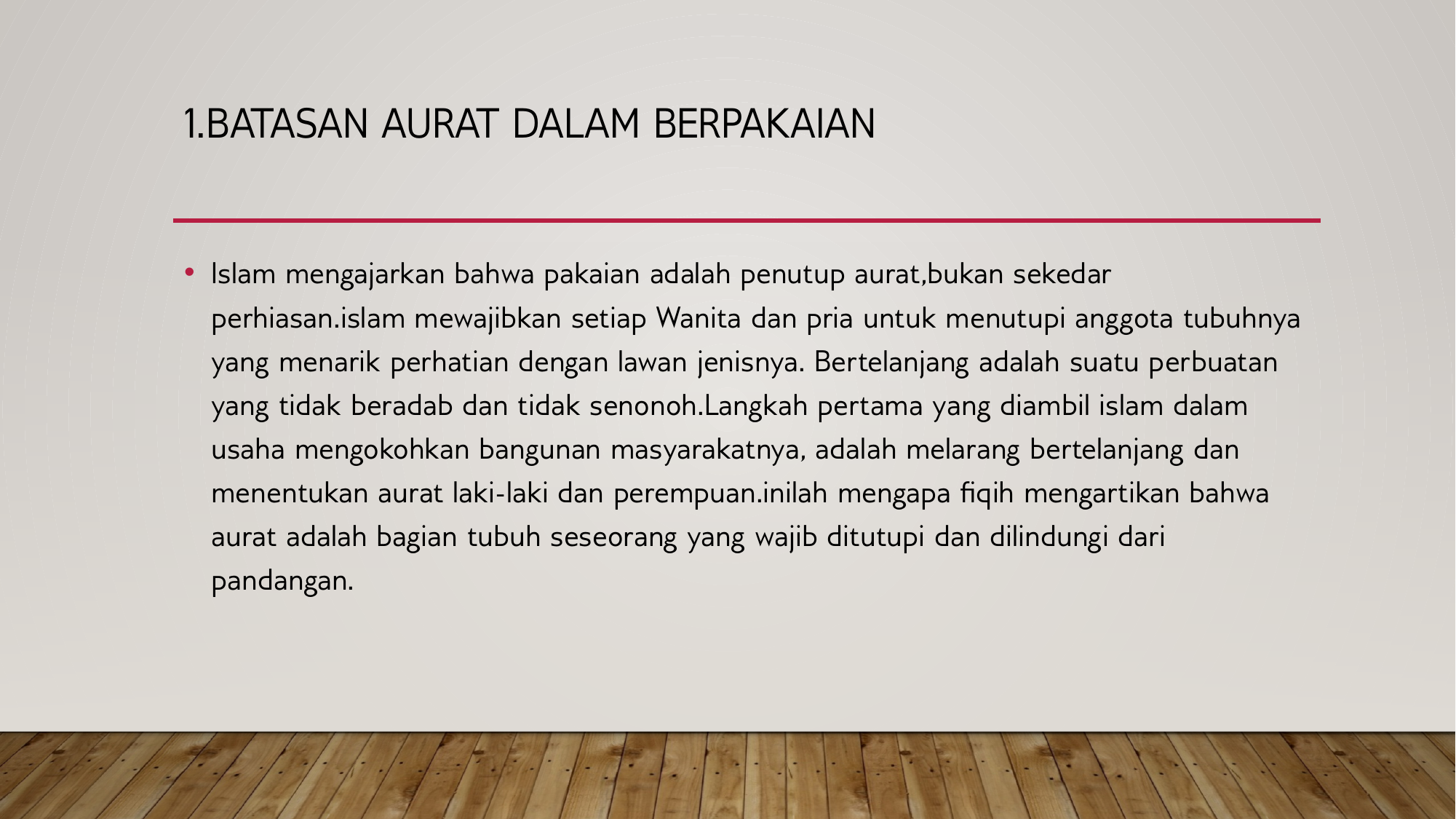

# 1.Batasan aurat dalam berpakaian
Islam mengajarkan bahwa pakaian adalah penutup aurat,bukan sekedar perhiasan.islam mewajibkan setiap Wanita dan pria untuk menutupi anggota tubuhnya yang menarik perhatian dengan lawan jenisnya. Bertelanjang adalah suatu perbuatan yang tidak beradab dan tidak senonoh.Langkah pertama yang diambil islam dalam usaha mengokohkan bangunan masyarakatnya, adalah melarang bertelanjang dan menentukan aurat laki-laki dan perempuan.inilah mengapa fiqih mengartikan bahwa aurat adalah bagian tubuh seseorang yang wajib ditutupi dan dilindungi dari pandangan.